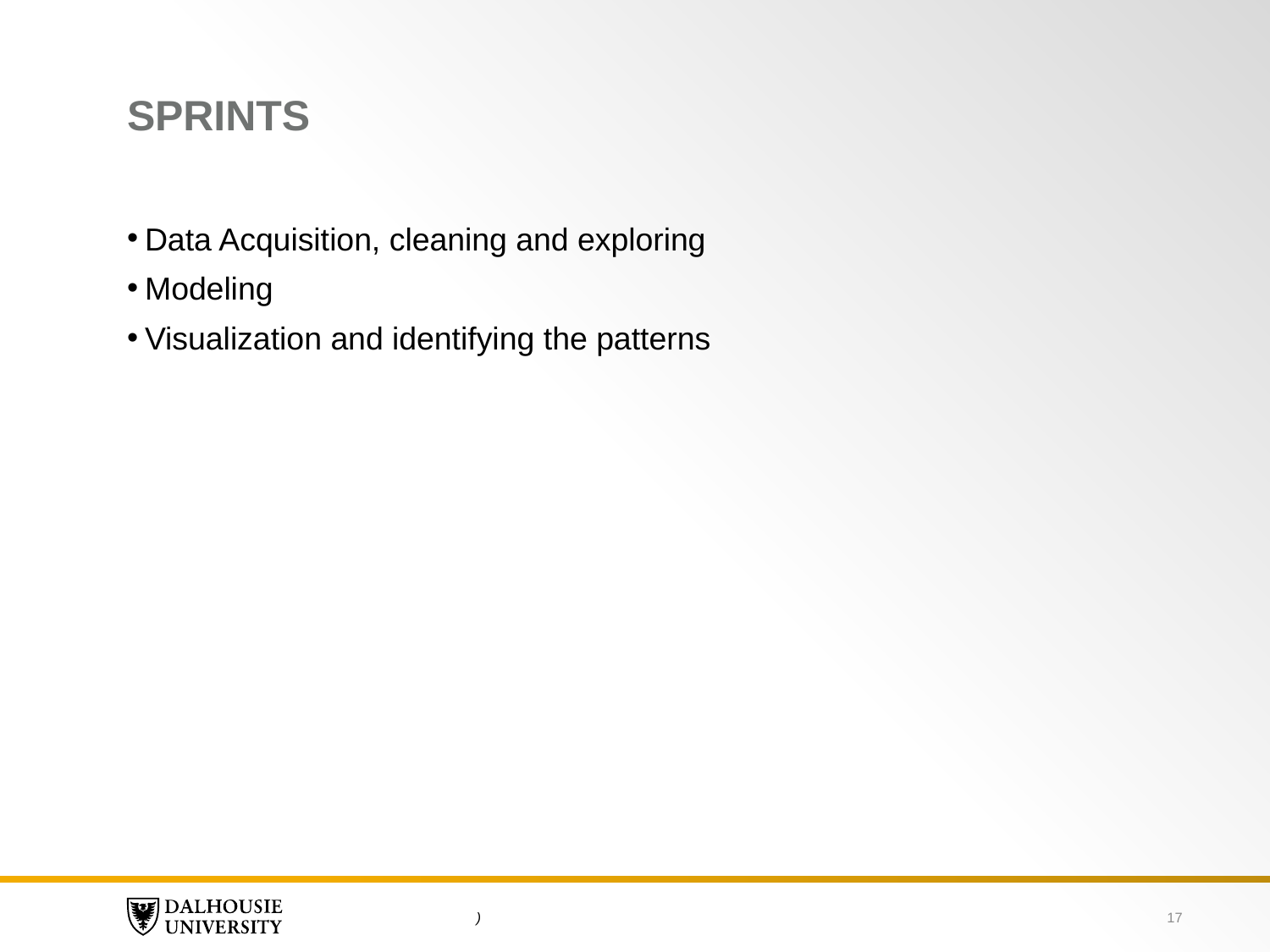

# SPRINTS

Data Acquisition, cleaning and exploring
Modeling
Visualization and identifying the patterns
17
)